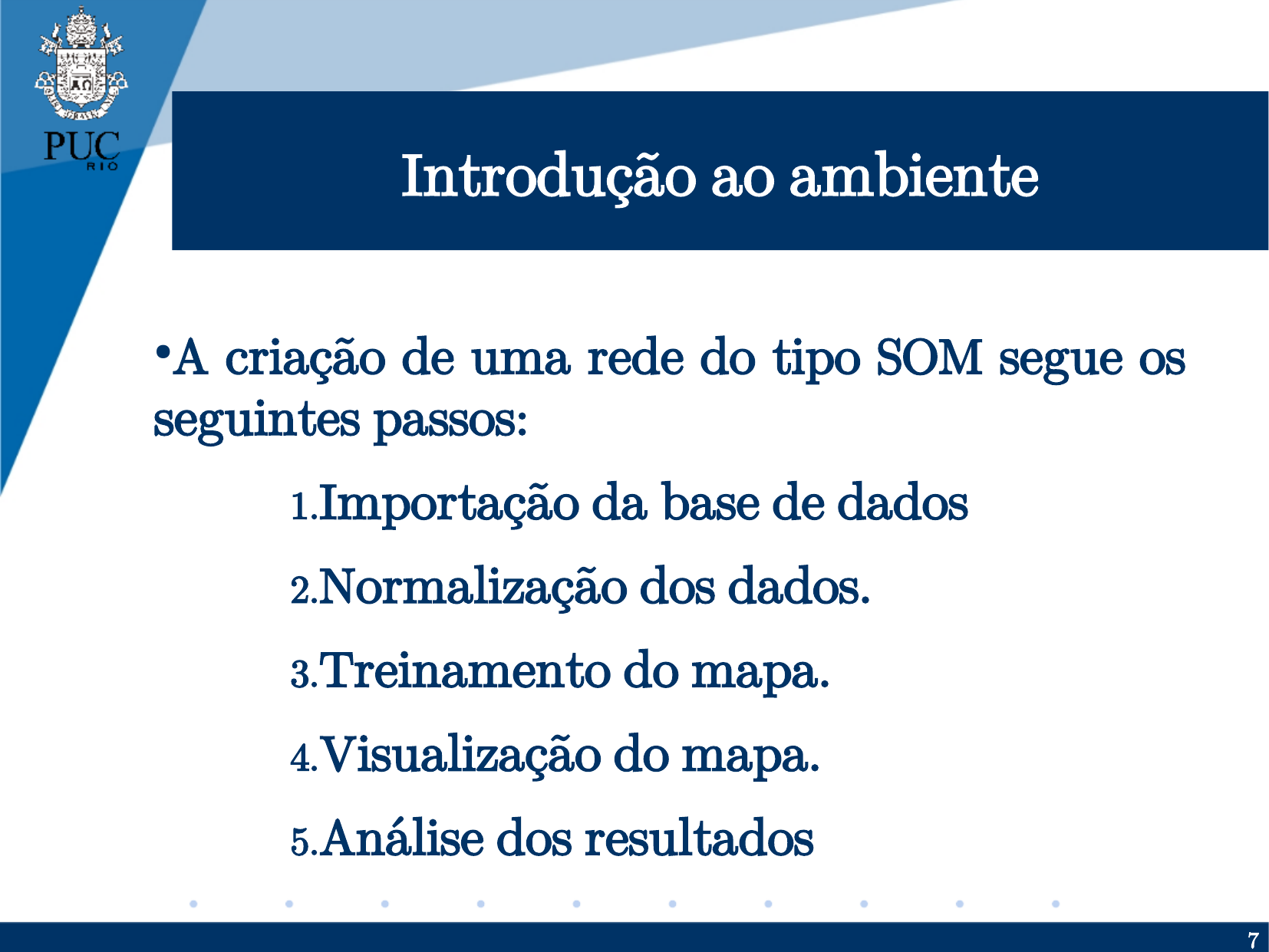

Introdução ao ambiente
A criação de uma rede do tipo SOM segue os seguintes passos:
Importação da base de dados
Normalização dos dados.
Treinamento do mapa.
Visualização do mapa.
Análise dos resultados
7